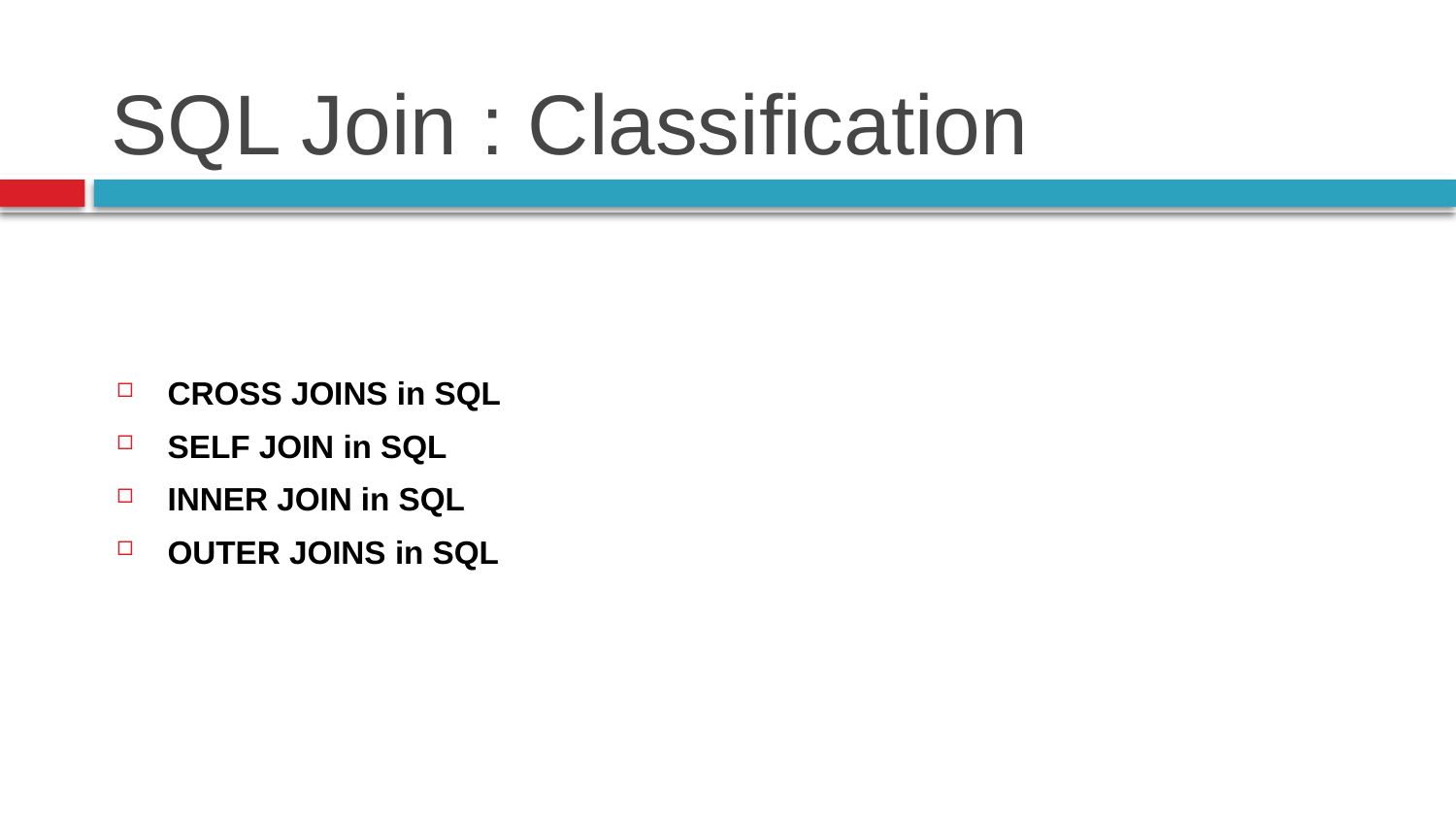

# SQL Join : Classification
CROSS JOINS in SQL
SELF JOIN in SQL
INNER JOIN in SQL
OUTER JOINS in SQL